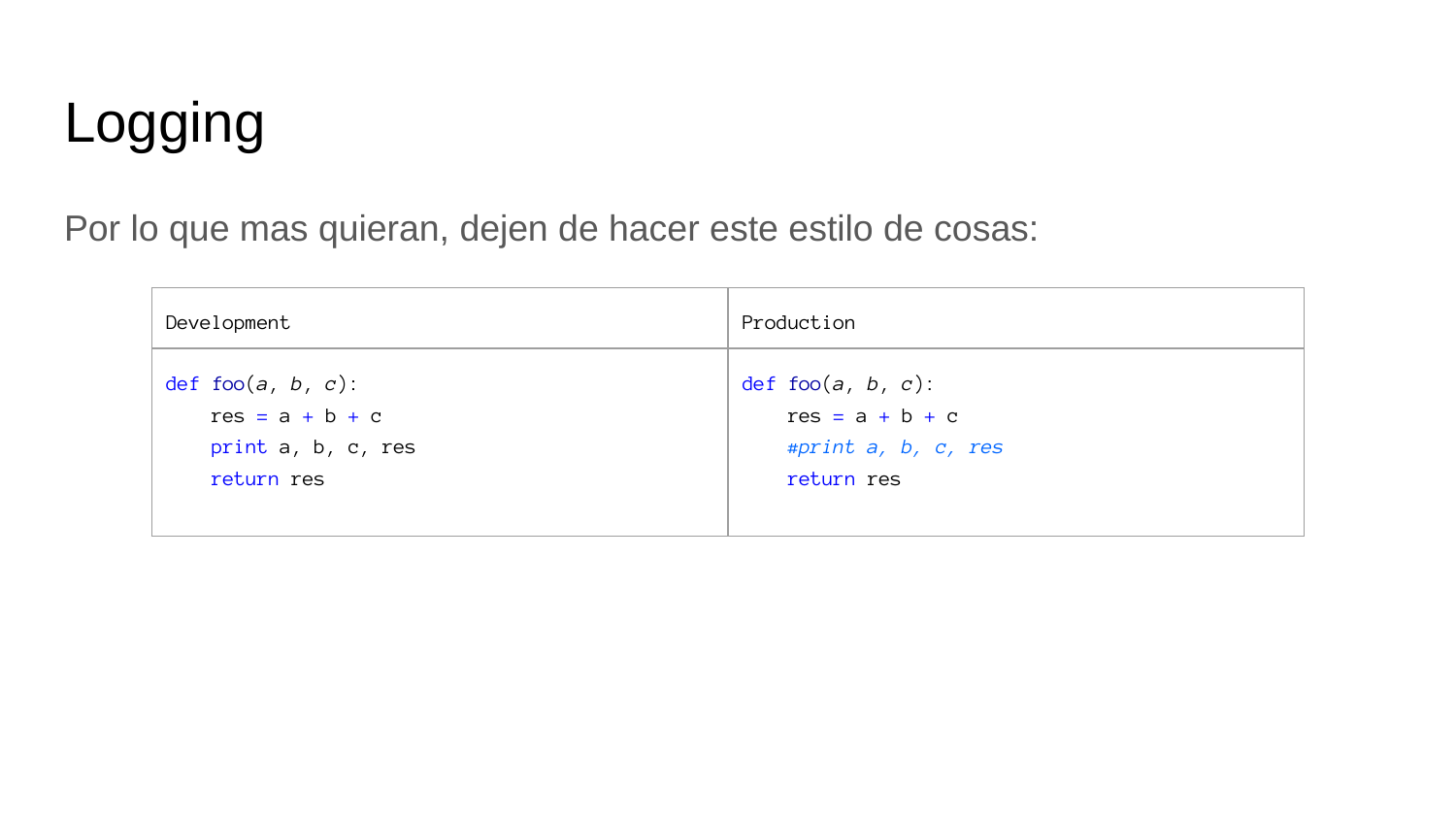

# Logging
Por lo que mas quieran, dejen de hacer este estilo de cosas:
| Development | Production |
| --- | --- |
| def foo(a, b, c): res = a + b + c print a, b, c, res return res | def foo(a, b, c): res = a + b + c #print a, b, c, res return res |